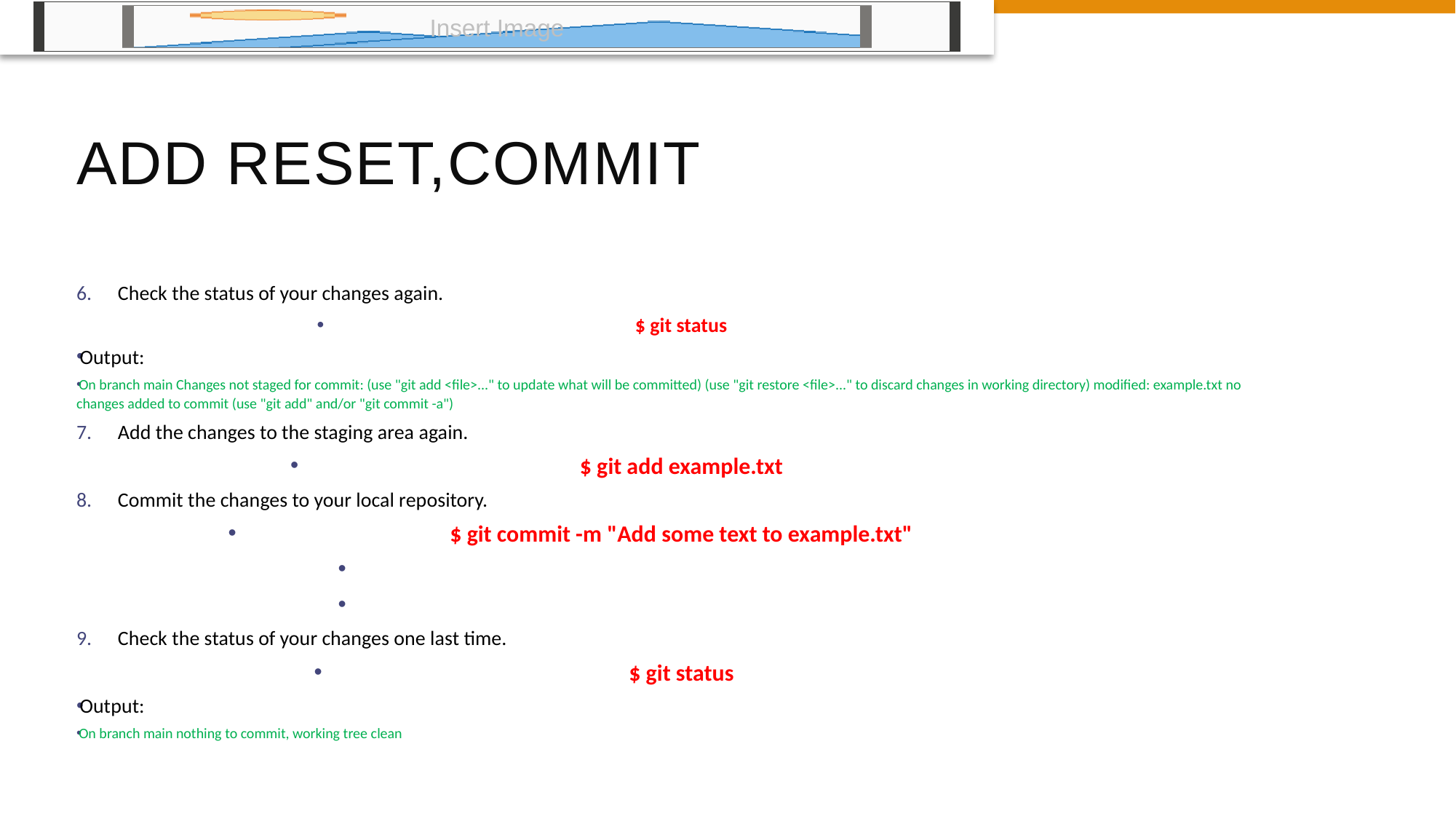

# ADD RESET,COMMIT

Check the status of your changes again.
$ git status
Output:
On branch main Changes not staged for commit: (use "git add <file>..." to update what will be committed) (use "git restore <file>..." to discard changes in working directory) modified: example.txt no changes added to commit (use "git add" and/or "git commit -a")
Add the changes to the staging area again.
$ git add example.txt
Commit the changes to your local repository.
$ git commit -m "Add some text to example.txt"

Check the status of your changes one last time.
$ git status
Output:
On branch main nothing to commit, working tree clean